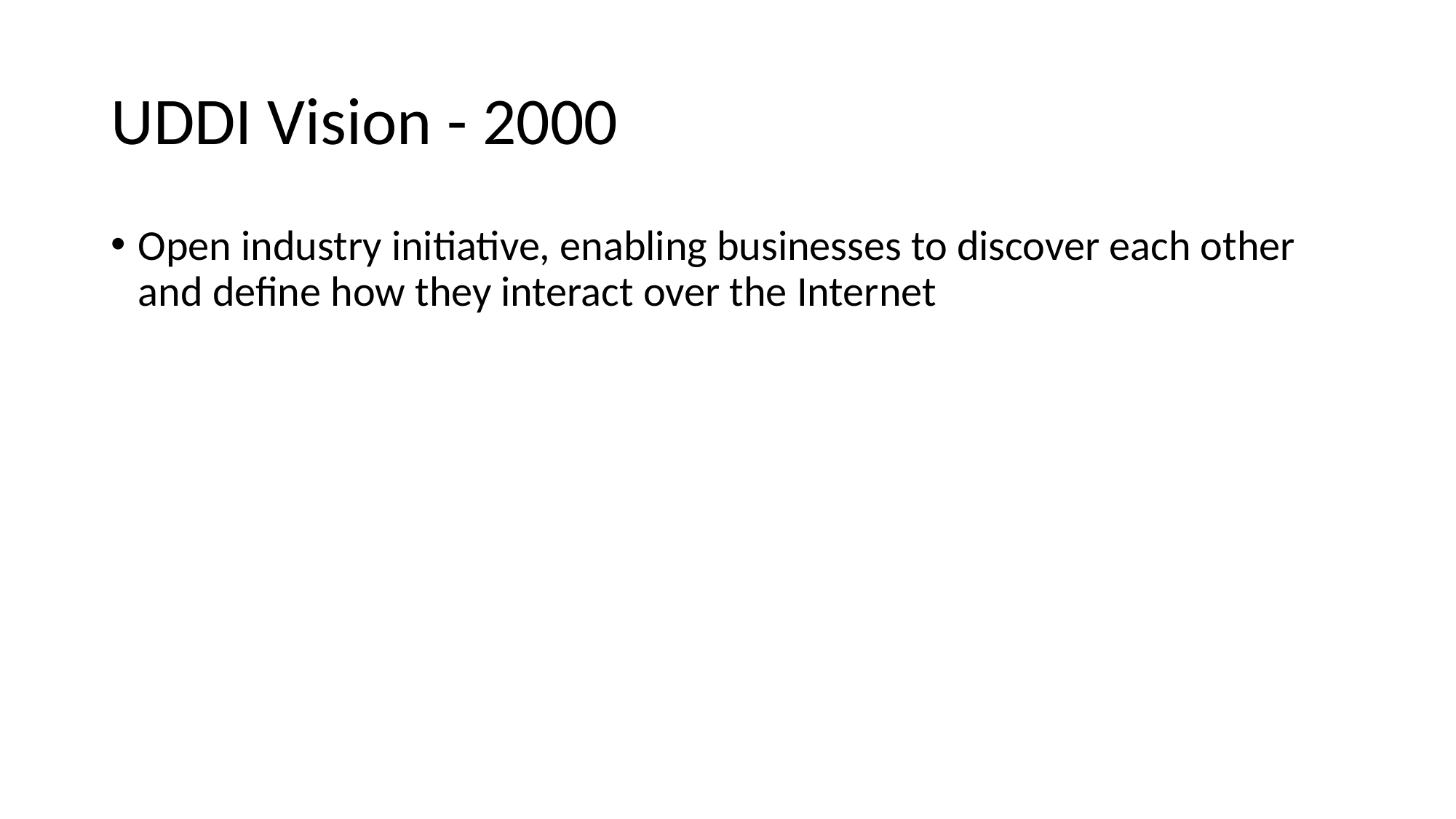

# UDDI Vision - 2000
Open industry initiative, enabling businesses to discover each other and define how they interact over the Internet